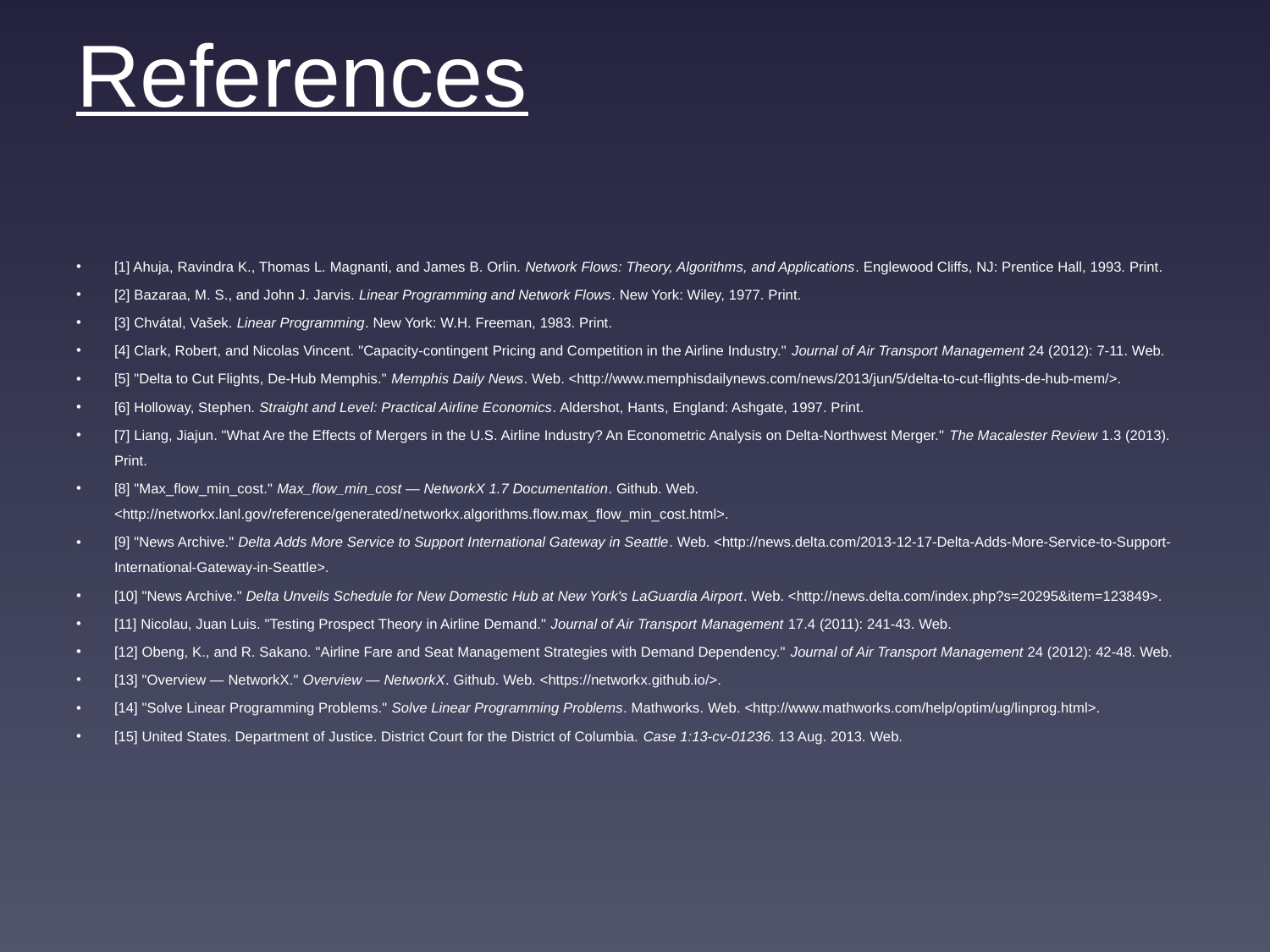

# References
[1] Ahuja, Ravindra K., Thomas L. Magnanti, and James B. Orlin. Network Flows: Theory, Algorithms, and Applications. Englewood Cliffs, NJ: Prentice Hall, 1993. Print.
[2] Bazaraa, M. S., and John J. Jarvis. Linear Programming and Network Flows. New York: Wiley, 1977. Print.
[3] Chvátal, Vašek. Linear Programming. New York: W.H. Freeman, 1983. Print.
[4] Clark, Robert, and Nicolas Vincent. "Capacity-contingent Pricing and Competition in the Airline Industry." Journal of Air Transport Management 24 (2012): 7-11. Web.
[5] "Delta to Cut Flights, De-Hub Memphis." Memphis Daily News. Web. <http://www.memphisdailynews.com/news/2013/jun/5/delta-to-cut-flights-de-hub-mem/>.
[6] Holloway, Stephen. Straight and Level: Practical Airline Economics. Aldershot, Hants, England: Ashgate, 1997. Print.
[7] Liang, Jiajun. "What Are the Effects of Mergers in the U.S. Airline Industry? An Econometric Analysis on Delta-Northwest Merger." The Macalester Review 1.3 (2013). Print.
[8] "Max_flow_min_cost." Max_flow_min_cost — NetworkX 1.7 Documentation. Github. Web. <http://networkx.lanl.gov/reference/generated/networkx.algorithms.flow.max_flow_min_cost.html>.
[9] "News Archive." Delta Adds More Service to Support International Gateway in Seattle. Web. <http://news.delta.com/2013-12-17-Delta-Adds-More-Service-to-Support-International-Gateway-in-Seattle>.
[10] "News Archive." Delta Unveils Schedule for New Domestic Hub at New York's LaGuardia Airport. Web. <http://news.delta.com/index.php?s=20295&item=123849>.
[11] Nicolau, Juan Luis. "Testing Prospect Theory in Airline Demand." Journal of Air Transport Management 17.4 (2011): 241-43. Web.
[12] Obeng, K., and R. Sakano. "Airline Fare and Seat Management Strategies with Demand Dependency." Journal of Air Transport Management 24 (2012): 42-48. Web.
[13] "Overview — NetworkX." Overview — NetworkX. Github. Web. <https://networkx.github.io/>.
[14] "Solve Linear Programming Problems." Solve Linear Programming Problems. Mathworks. Web. <http://www.mathworks.com/help/optim/ug/linprog.html>.
[15] United States. Department of Justice. District Court for the District of Columbia. Case 1:13-cv-01236. 13 Aug. 2013. Web.